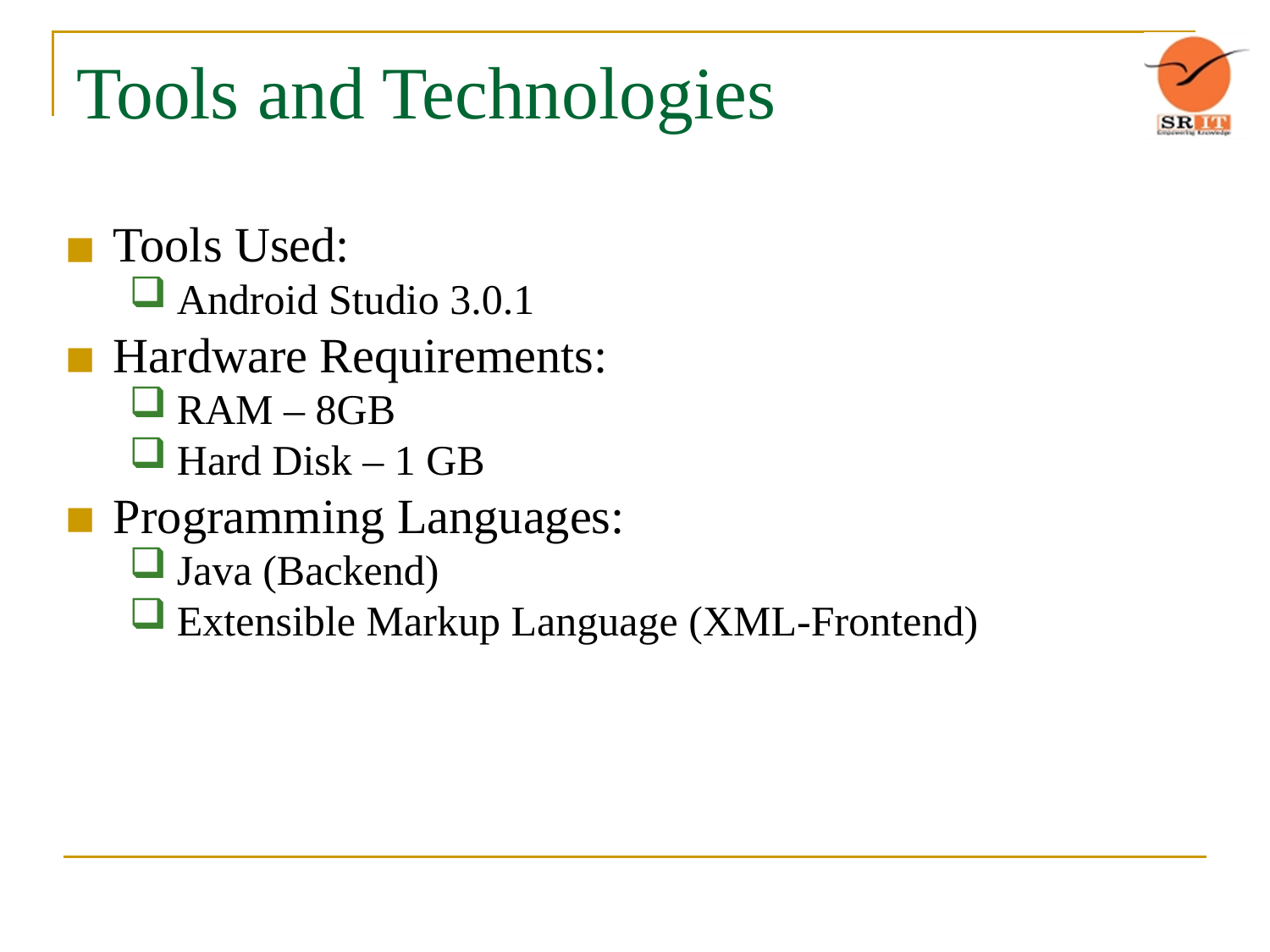

# Tools and Technologies
Tools Used:
Android Studio 3.0.1
Hardware Requirements:
RAM – 8GB
Hard Disk – 1 GB
Programming Languages:
Java (Backend)
Extensible Markup Language (XML-Frontend)